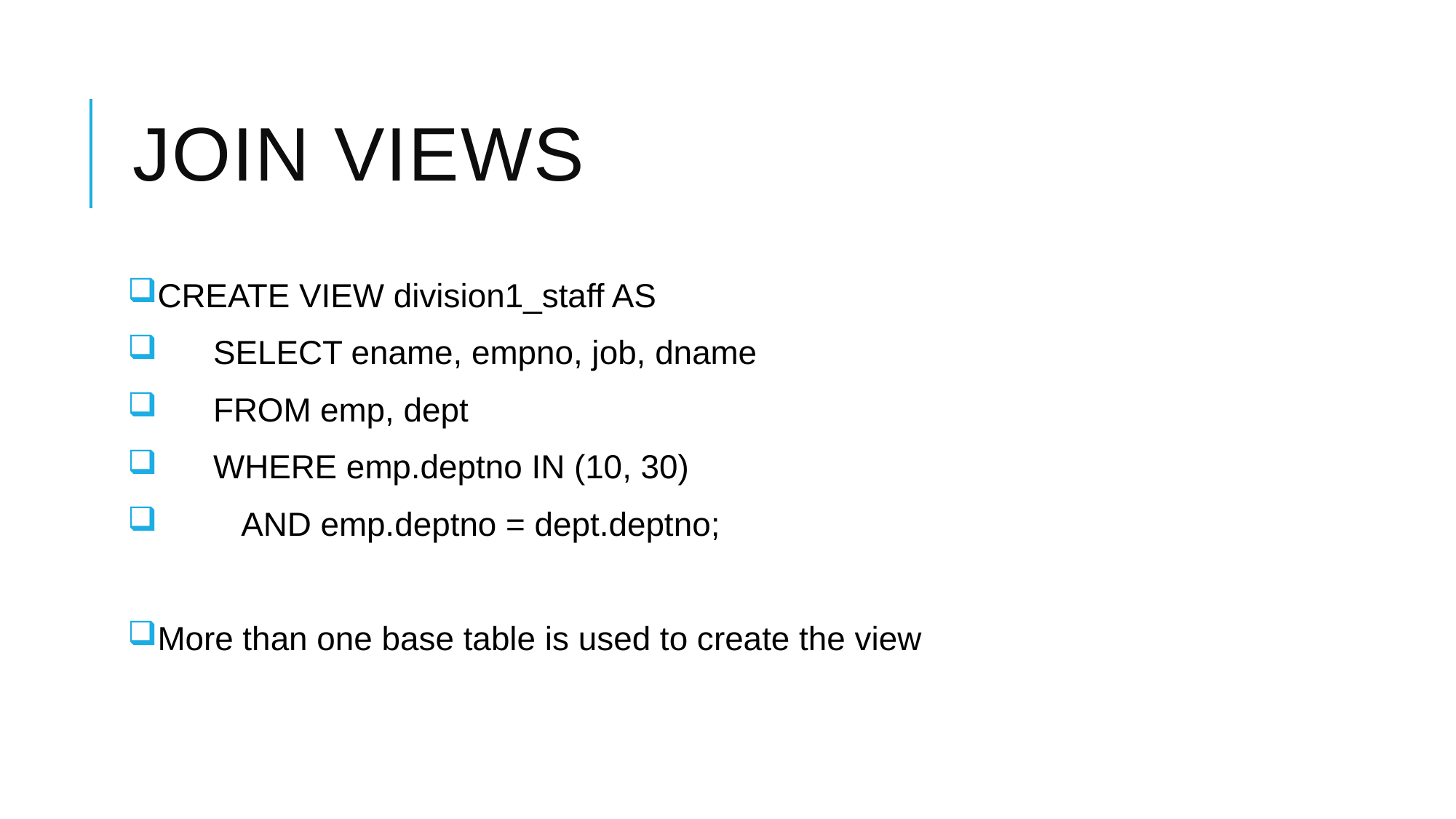

# join views
CREATE VIEW division1_staff AS
      SELECT ename, empno, job, dname
      FROM emp, dept
      WHERE emp.deptno IN (10, 30)
         AND emp.deptno = dept.deptno;

More than one base table is used to create the view